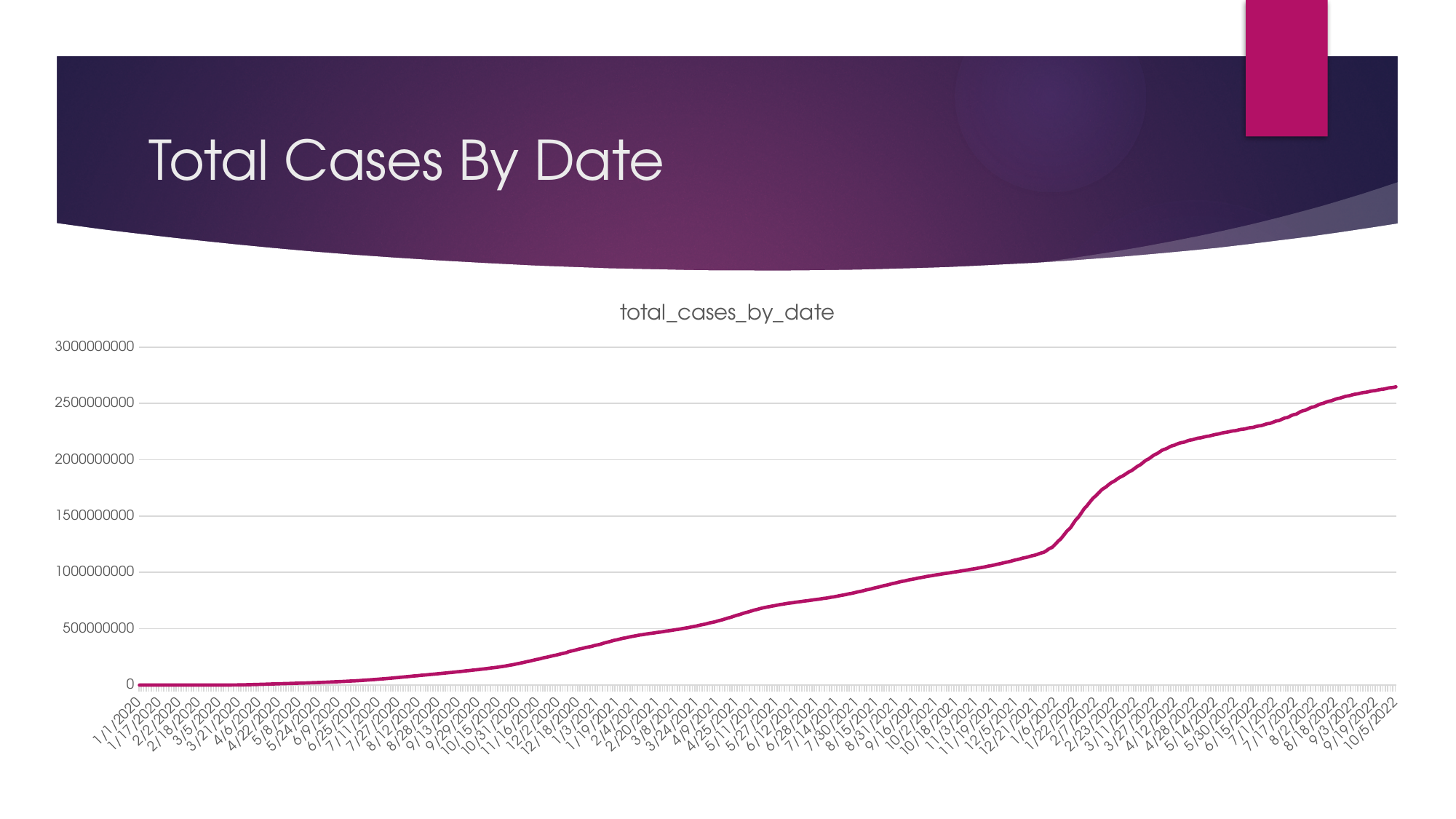

# Total Cases By Date

### Chart: total_cases_by_date

| Category | total_cases |
|---|---|
| 43831 | 0.0 |
| 43832 | 0.0 |
| 43833 | 0.0 |
| 43834 | 0.0 |
| 43835 | 0.0 |
| 43836 | 0.0 |
| 43837 | 0.0 |
| 43838 | 0.0 |
| 43839 | 0.0 |
| 43840 | 0.0 |
| 43841 | 0.0 |
| 43842 | 0.0 |
| 43843 | 0.0 |
| 43844 | 0.0 |
| 43845 | 0.0 |
| 43846 | 0.0 |
| 43847 | 0.0 |
| 43848 | 0.0 |
| 43849 | 0.0 |
| 43850 | 0.0 |
| 43851 | 0.0 |
| 43852 | 2228.0 |
| 43853 | 2628.0 |
| 43854 | 3778.0 |
| 43855 | 5751.0 |
| 43856 | 8483.0 |
| 43857 | 11720.0 |
| 43858 | 22328.0 |
| 43859 | 24686.0 |
| 43860 | 32958.0 |
| 43861 | 39721.0 |
| 43862 | 48171.0 |
| 43863 | 67169.0 |
| 43864 | 79571.0 |
| 43865 | 95620.0 |
| 43866 | 110600.0 |
| 43867 | 123248.0 |
| 43868 | 137504.0 |
| 43869 | 148433.0 |
| 43870 | 160553.0 |
| 43871 | 170847.0 |
| 43872 | 179022.0 |
| 43873 | 180614.0 |
| 43874 | 241222.0 |
| 43875 | 267248.0 |
| 43876 | 275687.0 |
| 43877 | 284279.0 |
| 43878 | 292221.0 |
| 43879 | 299573.0 |
| 43880 | 301415.0 |
| 43881 | 303633.0 |
| 43882 | 306170.0 |
| 43883 | 313260.0 |
| 43884 | 314768.0 |
| 43885 | 317114.0 |
| 43886 | 320632.0 |
| 43887 | 324644.0 |
| 43888 | 330255.0 |
| 43889 | 336266.0 |
| 43890 | 344076.0 |
| 43891 | 354300.0 |
| 43892 | 362714.0 |
| 43893 | 373774.0 |
| 43894 | 383948.0 |
| 43895 | 395989.0 |
| 43896 | 413267.0 |
| 43897 | 431821.0 |
| 43898 | 449505.0 |
| 43899 | 469848.0 |
| 43900 | 491706.0 |
| 43901 | 526048.0 |
| 43902 | 557257.0 |
| 43903 | 619006.0 |
| 43904 | 669703.0 |
| 43905 | 721921.0 |
| 43906 | 790148.0 |
| 43907 | 859910.0 |
| 43908 | 940555.0 |
| 43909 | 1065639.0 |
| 43910 | 1199809.0 |
| 43911 | 1348484.0 |
| 43912 | 1501539.0 |
| 43913 | 1693788.0 |
| 43914 | 1882288.0 |
| 43915 | 2115051.0 |
| 43916 | 2387234.0 |
| 43917 | 2672252.0 |
| 43918 | 2982067.0 |
| 43919 | 3233226.0 |
| 43920 | 3519170.0 |
| 43921 | 3863163.0 |
| 43922 | 4237771.0 |
| 43923 | 4595061.0 |
| 43924 | 4962391.0 |
| 43925 | 5210270.0 |
| 43926 | 5519437.0 |
| 43927 | 5837923.0 |
| 43928 | 6128821.0 |
| 43929 | 6481912.0 |
| 43930 | 6855686.0 |
| 43931 | 7225887.0 |
| 43932 | 7549177.0 |
| 43933 | 8090968.0 |
| 43934 | 8395337.0 |
| 43935 | 8763102.0 |
| 43936 | 9097065.0 |
| 43937 | 9508008.0 |
| 43938 | 9879975.0 |
| 43939 | 10210287.0 |
| 43940 | 10534267.0 |
| 43941 | 10853034.0 |
| 43942 | 11173361.0 |
| 43943 | 11518403.0 |
| 43944 | 11862424.0 |
| 43945 | 12200364.0 |
| 43946 | 12546315.0 |
| 43947 | 12839741.0 |
| 43948 | 13135066.0 |
| 43949 | 13449223.0 |
| 43950 | 13766451.0 |
| 43951 | 14110156.0 |
| 43952 | 14475095.0 |
| 43953 | 14795104.0 |
| 43954 | 15097051.0 |
| 43955 | 15413201.0 |
| 43956 | 15738802.0 |
| 43957 | 16111424.0 |
| 43958 | 16473816.0 |
| 43959 | 16843387.0 |
| 43960 | 17186640.0 |
| 43961 | 17492288.0 |
| 43962 | 17803606.0 |
| 43963 | 18151617.0 |
| 43964 | 18494594.0 |
| 43965 | 18883413.0 |
| 43966 | 19274215.0 |
| 43967 | 19654335.0 |
| 43968 | 19970887.0 |
| 43969 | 20331469.0 |
| 43970 | 20718359.0 |
| 43971 | 21145103.0 |
| 43972 | 21573393.0 |
| 43973 | 22008325.0 |
| 43974 | 22429087.0 |
| 43975 | 22804691.0 |
| 43976 | 23159857.0 |
| 43977 | 23533350.0 |
| 43978 | 23946948.0 |
| 43979 | 24435156.0 |
| 43980 | 24925856.0 |
| 43981 | 25471447.0 |
| 43982 | 25885413.0 |
| 43983 | 26289470.0 |
| 43984 | 26782464.0 |
| 43985 | 27227714.0 |
| 43986 | 27788789.0 |
| 43987 | 28327742.0 |
| 43988 | 28849277.0 |
| 43989 | 29296523.0 |
| 43990 | 29711769.0 |
| 43991 | 30219646.0 |
| 43992 | 30772684.0 |
| 43993 | 31321968.0 |
| 43994 | 31836501.0 |
| 43995 | 32376296.0 |
| 43996 | 32907183.0 |
| 43997 | 33409745.0 |
| 43998 | 33989458.0 |
| 43999 | 34566984.0 |
| 44000 | 35144809.0 |
| 44001 | 35873257.0 |
| 44002 | 36620738.0 |
| 44003 | 36996009.0 |
| 44004 | 37568528.0 |
| 44005 | 38245729.0 |
| 44006 | 38936712.0 |
| 44007 | 39659429.0 |
| 44008 | 40434835.0 |
| 44009 | 41144947.0 |
| 44010 | 41821199.0 |
| 44011 | 42435509.0 |
| 44012 | 43174258.0 |
| 44013 | 44039239.0 |
| 44014 | 44863564.0 |
| 44015 | 45678487.0 |
| 44016 | 46440759.0 |
| 44017 | 47188254.0 |
| 44018 | 47865511.0 |
| 44019 | 48707231.0 |
| 44020 | 49572668.0 |
| 44021 | 50475305.0 |
| 44022 | 51412774.0 |
| 44023 | 52267875.0 |
| 44024 | 53042229.0 |
| 44025 | 53825984.0 |
| 44026 | 54713800.0 |
| 44027 | 55638003.0 |
| 44028 | 56623622.0 |
| 44029 | 57579144.0 |
| 44030 | 58524169.0 |
| 44031 | 59374405.0 |
| 44032 | 60216481.0 |
| 44033 | 61194326.0 |
| 44034 | 62302429.0 |
| 44035 | 63429296.0 |
| 44036 | 64571769.0 |
| 44037 | 65574914.0 |
| 44038 | 66425675.0 |
| 44039 | 67375806.0 |
| 44040 | 68437962.0 |
| 44041 | 69527943.0 |
| 44042 | 70665438.0 |
| 44043 | 71826021.0 |
| 44044 | 72816781.0 |
| 44045 | 73743086.0 |
| 44046 | 74583672.0 |
| 44047 | 75656796.0 |
| 44048 | 76768252.0 |
| 44049 | 77927631.0 |
| 44050 | 79071583.0 |
| 44051 | 80138760.0 |
| 44052 | 81075779.0 |
| 44053 | 82026302.0 |
| 44054 | 83099959.0 |
| 44055 | 84213354.0 |
| 44056 | 85391555.0 |
| 44057 | 86636508.0 |
| 44058 | 87643203.0 |
| 44059 | 88491640.0 |
| 44060 | 89364304.0 |
| 44061 | 90415556.0 |
| 44062 | 91543643.0 |
| 44063 | 92649745.0 |
| 44064 | 93719153.0 |
| 44065 | 94785191.0 |
| 44066 | 95607267.0 |
| 44067 | 96546322.0 |
| 44068 | 97544616.0 |
| 44069 | 98687387.0 |
| 44070 | 99866176.0 |
| 44071 | 101026691.0 |
| 44072 | 102083412.0 |
| 44073 | 102974480.0 |
| 44074 | 104063870.0 |
| 44075 | 105151722.0 |
| 44076 | 106303246.0 |
| 44077 | 107470406.0 |
| 44078 | 108706832.0 |
| 44079 | 109820003.0 |
| 44080 | 110750746.0 |
| 44081 | 111658119.0 |
| 44082 | 112669541.0 |
| 44083 | 113838173.0 |
| 44084 | 115088831.0 |
| 44085 | 116388763.0 |
| 44086 | 117567184.0 |
| 44087 | 118579333.0 |
| 44088 | 119690940.0 |
| 44089 | 120842641.0 |
| 44090 | 122098438.0 |
| 44091 | 123400617.0 |
| 44092 | 124751730.0 |
| 44093 | 125953315.0 |
| 44094 | 126998371.0 |
| 44095 | 128087673.0 |
| 44096 | 129261956.0 |
| 44097 | 130550738.0 |
| 44098 | 131880626.0 |
| 44099 | 133250075.0 |
| 44100 | 134426432.0 |
| 44101 | 135441159.0 |
| 44102 | 136542723.0 |
| 44103 | 137701216.0 |
| 44104 | 139055302.0 |
| 44105 | 140379529.0 |
| 44106 | 141749433.0 |
| 44107 | 142980900.0 |
| 44108 | 144058609.0 |
| 44109 | 145354939.0 |
| 44110 | 146670429.0 |
| 44111 | 148131420.0 |
| 44112 | 149640221.0 |
| 44113 | 151163397.0 |
| 44114 | 152660033.0 |
| 44115 | 153872603.0 |
| 44116 | 155104983.0 |
| 44117 | 156454040.0 |
| 44118 | 158071549.0 |
| 44119 | 159811024.0 |
| 44120 | 161566340.0 |
| 44121 | 163160334.0 |
| 44122 | 164578743.0 |
| 44123 | 166188690.0 |
| 44124 | 167853450.0 |
| 44125 | 169747834.0 |
| 44126 | 171842983.0 |
| 44127 | 173992445.0 |
| 44128 | 175976699.0 |
| 44129 | 177520307.0 |
| 44130 | 179668024.0 |
| 44131 | 181710067.0 |
| 44132 | 183989892.0 |
| 44133 | 186414189.0 |
| 44134 | 188930714.0 |
| 44135 | 190997189.0 |
| 44136 | 192918853.0 |
| 44137 | 195373100.0 |
| 44138 | 197858321.0 |
| 44139 | 199963454.0 |
| 44140 | 202679908.0 |
| 44141 | 205419866.0 |
| 44142 | 208058685.0 |
| 44143 | 210186429.0 |
| 44144 | 212398813.0 |
| 44145 | 214855641.0 |
| 44146 | 217573595.0 |
| 44147 | 220340571.0 |
| 44148 | 223192664.0 |
| 44149 | 225718475.0 |
| 44150 | 227825710.0 |
| 44151 | 230086064.0 |
| 44152 | 232684693.0 |
| 44153 | 235356126.0 |
| 44154 | 238161741.0 |
| 44155 | 241049083.0 |
| 44156 | 243574702.0 |
| 44157 | 245684957.0 |
| 44158 | 247939946.0 |
| 44159 | 250458948.0 |
| 44160 | 253073359.0 |
| 44161 | 255591679.0 |
| 44162 | 258528895.0 |
| 44163 | 261087104.0 |
| 44164 | 263166050.0 |
| 44165 | 265286760.0 |
| 44166 | 267864917.0 |
| 44167 | 270557518.0 |
| 44168 | 273466661.0 |
| 44169 | 276397280.0 |
| 44170 | 279089863.0 |
| 44171 | 281366158.0 |
| 44172 | 283591651.0 |
| 44173 | 286230245.0 |
| 44174 | 289029487.0 |
| 44175 | 295158041.0 |
| 44176 | 298134426.0 |
| 44177 | 300864265.0 |
| 44178 | 303126588.0 |
| 44179 | 305422924.0 |
| 44180 | 308148429.0 |
| 44181 | 311180180.0 |
| 44182 | 314296252.0 |
| 44183 | 317345479.0 |
| 44184 | 320024952.0 |
| 44185 | 322318779.0 |
| 44186 | 324599066.0 |
| 44187 | 327343613.0 |
| 44188 | 330224376.0 |
| 44189 | 333161420.0 |
| 44190 | 335357656.0 |
| 44191 | 337445724.0 |
| 44192 | 339160003.0 |
| 44193 | 341235847.0 |
| 44194 | 344068916.0 |
| 44195 | 347146531.0 |
| 44196 | 350688013.0 |
| 44197 | 353172241.0 |
| 44198 | 355562689.0 |
| 44199 | 357721674.0 |
| 44200 | 360050718.0 |
| 44201 | 363188441.0 |
| 44202 | 366517711.0 |
| 44203 | 370202783.0 |
| 44204 | 373727730.0 |
| 44205 | 376891867.0 |
| 44206 | 379406436.0 |
| 44207 | 381992774.0 |
| 44208 | 384905744.0 |
| 44209 | 388050483.0 |
| 44210 | 391257512.0 |
| 44211 | 394555473.0 |
| 44212 | 397295648.0 |
| 44213 | 399491053.0 |
| 44214 | 401694633.0 |
| 44215 | 404204521.0 |
| 44216 | 407117533.0 |
| 44217 | 409957502.0 |
| 44218 | 412769532.0 |
| 44219 | 415186683.0 |
| 44220 | 417121866.0 |
| 44221 | 419192231.0 |
| 44222 | 421567643.0 |
| 44223 | 424131272.0 |
| 44224 | 426744600.0 |
| 44225 | 429244863.0 |
| 44226 | 431403692.0 |
| 44227 | 433072064.0 |
| 44228 | 434969613.0 |
| 44229 | 436950393.0 |
| 44230 | 439189831.0 |
| 44231 | 441188537.0 |
| 44232 | 443486036.0 |
| 44233 | 445315982.0 |
| 44234 | 446795766.0 |
| 44235 | 448242390.0 |
| 44236 | 449965349.0 |
| 44237 | 451845301.0 |
| 44238 | 453735414.0 |
| 44239 | 455560077.0 |
| 44240 | 457167589.0 |
| 44241 | 458468126.0 |
| 44242 | 459660879.0 |
| 44243 | 461190538.0 |
| 44244 | 462846383.0 |
| 44245 | 464605883.0 |
| 44246 | 466360995.0 |
| 44247 | 467958377.0 |
| 44248 | 469320697.0 |
| 44249 | 470572060.0 |
| 44250 | 472245107.0 |
| 44251 | 474158162.0 |
| 44252 | 476102642.0 |
| 44253 | 478000400.0 |
| 44254 | 479701548.0 |
| 44255 | 481025675.0 |
| 44256 | 482321183.0 |
| 44257 | 483607375.0 |
| 44258 | 485512842.0 |
| 44259 | 487485752.0 |
| 44260 | 489421364.0 |
| 44261 | 491199418.0 |
| 44262 | 492801061.0 |
| 44263 | 494093513.0 |
| 44264 | 495871315.0 |
| 44265 | 497855800.0 |
| 44266 | 499973530.0 |
| 44267 | 502080170.0 |
| 44268 | 504051148.0 |
| 44269 | 505631318.0 |
| 44270 | 507134358.0 |
| 44271 | 509140176.0 |
| 44272 | 511495426.0 |
| 44273 | 513863201.0 |
| 44274 | 516285430.0 |
| 44275 | 518434416.0 |
| 44276 | 520338934.0 |
| 44277 | 522137395.0 |
| 44278 | 524289705.0 |
| 44279 | 527009129.0 |
| 44280 | 529825443.0 |
| 44281 | 532583165.0 |
| 44282 | 535096610.0 |
| 44283 | 537214529.0 |
| 44284 | 539151936.0 |
| 44285 | 541552376.0 |
| 44286 | 544456347.0 |
| 44287 | 547501325.0 |
| 44288 | 550257080.0 |
| 44289 | 552542926.0 |
| 44290 | 554952310.0 |
| 44291 | 557020218.0 |
| 44292 | 559539984.0 |
| 44293 | 562295844.0 |
| 44294 | 565871656.0 |
| 44295 | 569002530.0 |
| 44296 | 571800560.0 |
| 44297 | 574847436.0 |
| 44298 | 577397839.0 |
| 44299 | 580592855.0 |
| 44300 | 584005628.0 |
| 44301 | 587458744.0 |
| 44302 | 591054330.0 |
| 44303 | 594360425.0 |
| 44304 | 597264487.0 |
| 44305 | 600108760.0 |
| 44306 | 603595438.0 |
| 44307 | 607307814.0 |
| 44308 | 611054768.0 |
| 44309 | 614827960.0 |
| 44310 | 618239536.0 |
| 44311 | 621241811.0 |
| 44312 | 624068512.0 |
| 44313 | 627537431.0 |
| 44314 | 631259548.0 |
| 44315 | 634960003.0 |
| 44316 | 638638427.0 |
| 44317 | 641910594.0 |
| 44318 | 644723004.0 |
| 44319 | 647542623.0 |
| 44320 | 650769459.0 |
| 44321 | 654238931.0 |
| 44322 | 657838008.0 |
| 44323 | 661274503.0 |
| 44324 | 664504980.0 |
| 44325 | 667155625.0 |
| 44326 | 669706769.0 |
| 44327 | 672688131.0 |
| 44328 | 675844295.0 |
| 44329 | 678860234.0 |
| 44330 | 681762824.0 |
| 44331 | 684340902.0 |
| 44332 | 686571015.0 |
| 44333 | 688783238.0 |
| 44334 | 691320929.0 |
| 44335 | 694078619.0 |
| 44336 | 694906704.0 |
| 44337 | 697465482.0 |
| 44338 | 699795506.0 |
| 44339 | 701754038.0 |
| 44340 | 703586024.0 |
| 44341 | 705752306.0 |
| 44342 | 708068128.0 |
| 44343 | 710303126.0 |
| 44344 | 712368098.0 |
| 44345 | 714323071.0 |
| 44346 | 715907463.0 |
| 44347 | 717477658.0 |
| 44348 | 719347851.0 |
| 44349 | 721324901.0 |
| 44350 | 723294218.0 |
| 44351 | 725022440.0 |
| 44352 | 726629171.0 |
| 44353 | 727937694.0 |
| 44354 | 729243334.0 |
| 44355 | 730747323.0 |
| 44356 | 732445996.0 |
| 44357 | 734291998.0 |
| 44358 | 735999483.0 |
| 44359 | 737486616.0 |
| 44360 | 738707904.0 |
| 44361 | 739959452.0 |
| 44362 | 741473699.0 |
| 44363 | 743046184.0 |
| 44364 | 744644414.0 |
| 44365 | 746272477.0 |
| 44366 | 747675905.0 |
| 44367 | 748897627.0 |
| 44368 | 750095976.0 |
| 44369 | 751751797.0 |
| 44370 | 753353084.0 |
| 44371 | 755003507.0 |
| 44372 | 756687528.0 |
| 44373 | 758146767.0 |
| 44374 | 759398231.0 |
| 44375 | 760745812.0 |
| 44376 | 762289100.0 |
| 44377 | 763905632.0 |
| 44378 | 765673072.0 |
| 44379 | 767466831.0 |
| 44380 | 768976496.0 |
| 44381 | 770299685.0 |
| 44382 | 771849157.0 |
| 44383 | 773682545.0 |
| 44384 | 775582969.0 |
| 44385 | 777551700.0 |
| 44386 | 779653597.0 |
| 44387 | 781366365.0 |
| 44388 | 782869976.0 |
| 44389 | 784654337.0 |
| 44390 | 786832547.0 |
| 44391 | 789040897.0 |
| 44392 | 791413487.0 |
| 44393 | 793866740.0 |
| 44394 | 795864877.0 |
| 44395 | 797583994.0 |
| 44396 | 799616412.0 |
| 44397 | 801816800.0 |
| 44398 | 804118293.0 |
| 44399 | 806458744.0 |
| 44400 | 809446373.0 |
| 44401 | 811230346.0 |
| 44402 | 813051236.0 |
| 44403 | 815288126.0 |
| 44404 | 817790033.0 |
| 44405 | 820473119.0 |
| 44406 | 823123267.0 |
| 44407 | 826128006.0 |
| 44408 | 828251961.0 |
| 44409 | 830230177.0 |
| 44410 | 832580076.0 |
| 44411 | 835185181.0 |
| 44412 | 837987386.0 |
| 44413 | 840806042.0 |
| 44414 | 844157748.0 |
| 44415 | 846465377.0 |
| 44416 | 848389631.0 |
| 44417 | 850908555.0 |
| 44418 | 853562905.0 |
| 44419 | 856568236.0 |
| 44420 | 859470620.0 |
| 44421 | 862753872.0 |
| 44422 | 865041101.0 |
| 44423 | 866970995.0 |
| 44424 | 869647714.0 |
| 44425 | 872446744.0 |
| 44426 | 875468155.0 |
| 44427 | 878388264.0 |
| 44428 | 881603503.0 |
| 44429 | 883927503.0 |
| 44430 | 885791410.0 |
| 44431 | 888524113.0 |
| 44432 | 891301761.0 |
| 44433 | 894328894.0 |
| 44434 | 897345551.0 |
| 44435 | 900402366.0 |
| 44436 | 902743106.0 |
| 44437 | 904605273.0 |
| 44438 | 907270243.0 |
| 44439 | 909796176.0 |
| 44440 | 912757134.0 |
| 44441 | 915528486.0 |
| 44442 | 918488809.0 |
| 44443 | 920566567.0 |
| 44444 | 922435720.0 |
| 44445 | 924298673.0 |
| 44446 | 926982537.0 |
| 44447 | 929589432.0 |
| 44448 | 932218014.0 |
| 44449 | 934910584.0 |
| 44450 | 936872593.0 |
| 44451 | 938424506.0 |
| 44452 | 940700325.0 |
| 44453 | 942954791.0 |
| 44454 | 945270240.0 |
| 44455 | 947684830.0 |
| 44456 | 950231677.0 |
| 44457 | 952405903.0 |
| 44458 | 953922255.0 |
| 44459 | 956014025.0 |
| 44460 | 958017112.0 |
| 44461 | 960210963.0 |
| 44462 | 962454993.0 |
| 44463 | 964703649.0 |
| 44464 | 966268837.0 |
| 44465 | 967758144.0 |
| 44466 | 969665406.0 |
| 44467 | 971520926.0 |
| 44468 | 973545581.0 |
| 44469 | 975566640.0 |
| 44470 | 977711411.0 |
| 44471 | 979196969.0 |
| 44472 | 980494262.0 |
| 44473 | 982263754.0 |
| 44474 | 984010498.0 |
| 44475 | 986105746.0 |
| 44476 | 988018969.0 |
| 44477 | 989985097.0 |
| 44478 | 991435548.0 |
| 44479 | 992774507.0 |
| 44480 | 994305736.0 |
| 44481 | 996123245.0 |
| 44482 | 998020974.0 |
| 44483 | 999912403.0 |
| 44484 | 1001820581.0 |
| 44485 | 1003295499.0 |
| 44486 | 1004634343.0 |
| 44487 | 1006326309.0 |
| 44488 | 1008133496.0 |
| 44489 | 1010141115.0 |
| 44490 | 1012090695.0 |
| 44491 | 1014169413.0 |
| 44492 | 1015801252.0 |
| 44493 | 1017165359.0 |
| 44494 | 1018941300.0 |
| 44495 | 1020749581.0 |
| 44496 | 1022934360.0 |
| 44497 | 1024996654.0 |
| 44498 | 1027099945.0 |
| 44499 | 1028795359.0 |
| 44500 | 1030344279.0 |
| 44501 | 1032101540.0 |
| 44502 | 1033813243.0 |
| 44503 | 1036074977.0 |
| 44504 | 1038312571.0 |
| 44505 | 1040573169.0 |
| 44506 | 1042489728.0 |
| 44507 | 1044060008.0 |
| 44508 | 1046064859.0 |
| 44509 | 1048086219.0 |
| 44510 | 1050591597.0 |
| 44511 | 1052869131.0 |
| 44512 | 1055466411.0 |
| 44513 | 1057394942.0 |
| 44514 | 1059064093.0 |
| 44515 | 1061327103.0 |
| 44516 | 1063548631.0 |
| 44517 | 1066262958.0 |
| 44518 | 1069006761.0 |
| 44519 | 1071707427.0 |
| 44520 | 1073943444.0 |
| 44521 | 1075811560.0 |
| 44522 | 1078440021.0 |
| 44523 | 1081030540.0 |
| 44524 | 1083959766.0 |
| 44525 | 1086649441.0 |
| 44526 | 1089412849.0 |
| 44527 | 1091598715.0 |
| 44528 | 1093533549.0 |
| 44529 | 1096282207.0 |
| 44530 | 1098937736.0 |
| 44531 | 1102054568.0 |
| 44532 | 1105198174.0 |
| 44533 | 1108435074.0 |
| 44534 | 1110834173.0 |
| 44535 | 1112873188.0 |
| 44536 | 1115448375.0 |
| 44537 | 1118284884.0 |
| 44538 | 1121428364.0 |
| 44539 | 1124525681.0 |
| 44540 | 1127580843.0 |
| 44541 | 1129885447.0 |
| 44542 | 1131897102.0 |
| 44543 | 1134528087.0 |
| 44544 | 1137327802.0 |
| 44545 | 1140583237.0 |
| 44546 | 1143840200.0 |
| 44547 | 1147190874.0 |
| 44548 | 1149706724.0 |
| 44549 | 1151934314.0 |
| 44550 | 1155096474.0 |
| 44551 | 1158408803.0 |
| 44552 | 1162393002.0 |
| 44553 | 1166803114.0 |
| 44554 | 1170649291.0 |
| 44555 | 1173751287.0 |
| 44556 | 1176203323.0 |
| 44557 | 1181705482.0 |
| 44558 | 1187585668.0 |
| 44559 | 1195048804.0 |
| 44560 | 1203592654.0 |
| 44561 | 1211185991.0 |
| 44562 | 1216648601.0 |
| 44563 | 1220579299.0 |
| 44564 | 1230710883.0 |
| 44565 | 1241638863.0 |
| 44566 | 1252983806.0 |
| 44567 | 1264477173.0 |
| 44568 | 1277306687.0 |
| 44569 | 1286843242.0 |
| 44570 | 1295664221.0 |
| 44571 | 1309048562.0 |
| 44572 | 1322282969.0 |
| 44573 | 1337213920.0 |
| 44574 | 1350959272.0 |
| 44575 | 1365343252.0 |
| 44576 | 1376191274.0 |
| 44577 | 1385630825.0 |
| 44578 | 1397011334.0 |
| 44579 | 1413377918.0 |
| 44580 | 1431049061.0 |
| 44581 | 1447359308.0 |
| 44582 | 1463986120.0 |
| 44583 | 1476171851.0 |
| 44584 | 1486877308.0 |
| 44585 | 1501525210.0 |
| 44586 | 1517650819.0 |
| 44587 | 1534161037.0 |
| 44588 | 1550458718.0 |
| 44589 | 1566453906.0 |
| 44590 | 1578528938.0 |
| 44591 | 1588557836.0 |
| 44592 | 1603718438.0 |
| 44593 | 1617547916.0 |
| 44594 | 1631588391.0 |
| 44595 | 1645591734.0 |
| 44596 | 1658454287.0 |
| 44597 | 1668668914.0 |
| 44598 | 1676939933.0 |
| 44599 | 1688519134.0 |
| 44600 | 1699960534.0 |
| 44601 | 1710528433.0 |
| 44602 | 1722951072.0 |
| 44603 | 1733512900.0 |
| 44604 | 1741947080.0 |
| 44605 | 1748575054.0 |
| 44606 | 1755893122.0 |
| 44607 | 1763971283.0 |
| 44608 | 1773794564.0 |
| 44609 | 1782785182.0 |
| 44610 | 1791375019.0 |
| 44611 | 1798586309.0 |
| 44612 | 1804228122.0 |
| 44613 | 1810226556.0 |
| 44614 | 1817401418.0 |
| 44615 | 1825681977.0 |
| 44616 | 1833448438.0 |
| 44617 | 1840611531.0 |
| 44618 | 1846853433.0 |
| 44619 | 1851806563.0 |
| 44620 | 1857356498.0 |
| 44621 | 1864272067.0 |
| 44622 | 1871414747.0 |
| 44623 | 1879054742.0 |
| 44624 | 1886691049.0 |
| 44625 | 1893106959.0 |
| 44626 | 1898378235.0 |
| 44627 | 1904461507.0 |
| 44628 | 1911973971.0 |
| 44629 | 1919903280.0 |
| 44630 | 1928079445.0 |
| 44631 | 1936233424.0 |
| 44632 | 1943988735.0 |
| 44633 | 1949539560.0 |
| 44634 | 1956342415.0 |
| 44635 | 1964219061.0 |
| 44636 | 1973869676.0 |
| 44637 | 1982901263.0 |
| 44638 | 1991215073.0 |
| 44639 | 1998796825.0 |
| 44640 | 2003578406.0 |
| 44641 | 2009891163.0 |
| 44642 | 2018537264.0 |
| 44643 | 2026481056.0 |
| 44644 | 2034383795.0 |
| 44645 | 2042198126.0 |
| 44646 | 2048304374.0 |
| 44647 | 2052544339.0 |
| 44648 | 2058774374.0 |
| 44649 | 2066535741.0 |
| 44650 | 2073579531.0 |
| 44651 | 2081814617.0 |
| 44652 | 2086875388.0 |
| 44653 | 2091643031.0 |
| 44654 | 2095215721.0 |
| 44655 | 2099089796.0 |
| 44656 | 2105152802.0 |
| 44657 | 2111562945.0 |
| 44658 | 2117106072.0 |
| 44659 | 2122198952.0 |
| 44660 | 2125715252.0 |
| 44661 | 2128325247.0 |
| 44662 | 2132465619.0 |
| 44663 | 2137351207.0 |
| 44664 | 2142022852.0 |
| 44665 | 2146328252.0 |
| 44666 | 2149353657.0 |
| 44667 | 2152027437.0 |
| 44668 | 2153928007.0 |
| 44669 | 2155932842.0 |
| 44670 | 2160091288.0 |
| 44671 | 2164371711.0 |
| 44672 | 2168427257.0 |
| 44673 | 2172046180.0 |
| 44674 | 2174342003.0 |
| 44675 | 2176042766.0 |
| 44676 | 2178574276.0 |
| 44677 | 2181369102.0 |
| 44678 | 2185092682.0 |
| 44679 | 2188338855.0 |
| 44680 | 2191171585.0 |
| 44681 | 2192779773.0 |
| 44682 | 2194144223.0 |
| 44683 | 2196156985.0 |
| 44684 | 2199136384.0 |
| 44685 | 2201835983.0 |
| 44686 | 2204456438.0 |
| 44687 | 2207178350.0 |
| 44688 | 2208689130.0 |
| 44689 | 2209912078.0 |
| 44690 | 2212990064.0 |
| 44691 | 2215753153.0 |
| 44692 | 2218718659.0 |
| 44693 | 2221474548.0 |
| 44694 | 2223989134.0 |
| 44695 | 2225884111.0 |
| 44696 | 2227475424.0 |
| 44697 | 2230046146.0 |
| 44698 | 2232660904.0 |
| 44699 | 2235882738.0 |
| 44700 | 2238395487.0 |
| 44701 | 2241012019.0 |
| 44702 | 2242608184.0 |
| 44703 | 2243921443.0 |
| 44704 | 2246054990.0 |
| 44705 | 2248555927.0 |
| 44706 | 2251243799.0 |
| 44707 | 2253368968.0 |
| 44708 | 2255827887.0 |
| 44709 | 2257031718.0 |
| 44710 | 2258177953.0 |
| 44711 | 2259919176.0 |
| 44712 | 2262570653.0 |
| 44713 | 2265517024.0 |
| 44714 | 2267764956.0 |
| 44715 | 2270091333.0 |
| 44716 | 2271157173.0 |
| 44717 | 2272266235.0 |
| 44718 | 2274042728.0 |
| 44719 | 2276893185.0 |
| 44720 | 2279912392.0 |
| 44721 | 2282346013.0 |
| 44722 | 2284691578.0 |
| 44723 | 2285853942.0 |
| 44724 | 2286696918.0 |
| 44725 | 2289095151.0 |
| 44726 | 2292901848.0 |
| 44727 | 2296001902.0 |
| 44728 | 2298252263.0 |
| 44729 | 2300834928.0 |
| 44730 | 2301792582.0 |
| 44731 | 2302941108.0 |
| 44732 | 2306452334.0 |
| 44733 | 2310078138.0 |
| 44734 | 2313609287.0 |
| 44735 | 2317014966.0 |
| 44736 | 2320393105.0 |
| 44737 | 2321731627.0 |
| 44738 | 2322941165.0 |
| 44739 | 2327061566.0 |
| 44740 | 2331274388.0 |
| 44741 | 2335418571.0 |
| 44742 | 2340070974.0 |
| 44743 | 2344261105.0 |
| 44744 | 2345801376.0 |
| 44745 | 2347332079.0 |
| 44746 | 2351441792.0 |
| 44747 | 2356830859.0 |
| 44748 | 2362229930.0 |
| 44749 | 2366865521.0 |
| 44750 | 2371293100.0 |
| 44751 | 2373428565.0 |
| 44752 | 2375234701.0 |
| 44753 | 2380274269.0 |
| 44754 | 2385612934.0 |
| 44755 | 2391874125.0 |
| 44756 | 2396015454.0 |
| 44757 | 2400404753.0 |
| 44758 | 2402716748.0 |
| 44759 | 2404628099.0 |
| 44760 | 2410229234.0 |
| 44761 | 2417179322.0 |
| 44762 | 2423959459.0 |
| 44763 | 2428782898.0 |
| 44764 | 2433463481.0 |
| 44765 | 2436095501.0 |
| 44766 | 2438355657.0 |
| 44767 | 2442838174.0 |
| 44768 | 2447886962.0 |
| 44769 | 2453950018.0 |
| 44770 | 2458596405.0 |
| 44771 | 2464254770.0 |
| 44772 | 2466626444.0 |
| 44773 | 2468852361.0 |
| 44774 | 2472734381.0 |
| 44775 | 2477860211.0 |
| 44776 | 2482652529.0 |
| 44777 | 2488628105.0 |
| 44778 | 2492373019.0 |
| 44779 | 2497136931.0 |
| 44780 | 2499161699.0 |
| 44781 | 2502737428.0 |
| 44782 | 2507188543.0 |
| 44783 | 2511412360.0 |
| 44784 | 2515563758.0 |
| 44785 | 2518702065.0 |
| 44786 | 2521283922.0 |
| 44787 | 2523151372.0 |
| 44788 | 2526753882.0 |
| 44789 | 2531343401.0 |
| 44790 | 2535453231.0 |
| 44791 | 2539333363.0 |
| 44792 | 2542620737.0 |
| 44793 | 2544952669.0 |
| 44794 | 2546914000.0 |
| 44795 | 2550002019.0 |
| 44796 | 2553749168.0 |
| 44797 | 2557158470.0 |
| 44798 | 2560937601.0 |
| 44799 | 2563839801.0 |
| 44800 | 2565679604.0 |
| 44801 | 2567324532.0 |
| 44802 | 2569839159.0 |
| 44803 | 2572774881.0 |
| 44804 | 2576108332.0 |
| 44805 | 2578909835.0 |
| 44806 | 2581617696.0 |
| 44807 | 2583149432.0 |
| 44808 | 2584646965.0 |
| 44809 | 2586676903.0 |
| 44810 | 2589534060.0 |
| 44811 | 2592090988.0 |
| 44812 | 2594498682.0 |
| 44813 | 2596669620.0 |
| 44814 | 2597946408.0 |
| 44815 | 2599217034.0 |
| 44816 | 2601394777.0 |
| 44817 | 2603772488.0 |
| 44818 | 2606687801.0 |
| 44819 | 2609229554.0 |
| 44820 | 2611162756.0 |
| 44821 | 2612374543.0 |
| 44822 | 2613416809.0 |
| 44823 | 2615328092.0 |
| 44824 | 2617744535.0 |
| 44825 | 2619975895.0 |
| 44826 | 2622586421.0 |
| 44827 | 2624789108.0 |
| 44828 | 2625884916.0 |
| 44829 | 2626803644.0 |
| 44830 | 2628870915.0 |
| 44831 | 2631599165.0 |
| 44832 | 2633940561.0 |
| 44833 | 2636827666.0 |
| 44834 | 2638846609.0 |
| 44835 | 2639860035.0 |
| 44836 | 2640702036.0 |
| 44837 | 2642115726.0 |
| 44838 | 2645079542.0 |
| 44839 | 2647700302.0 |